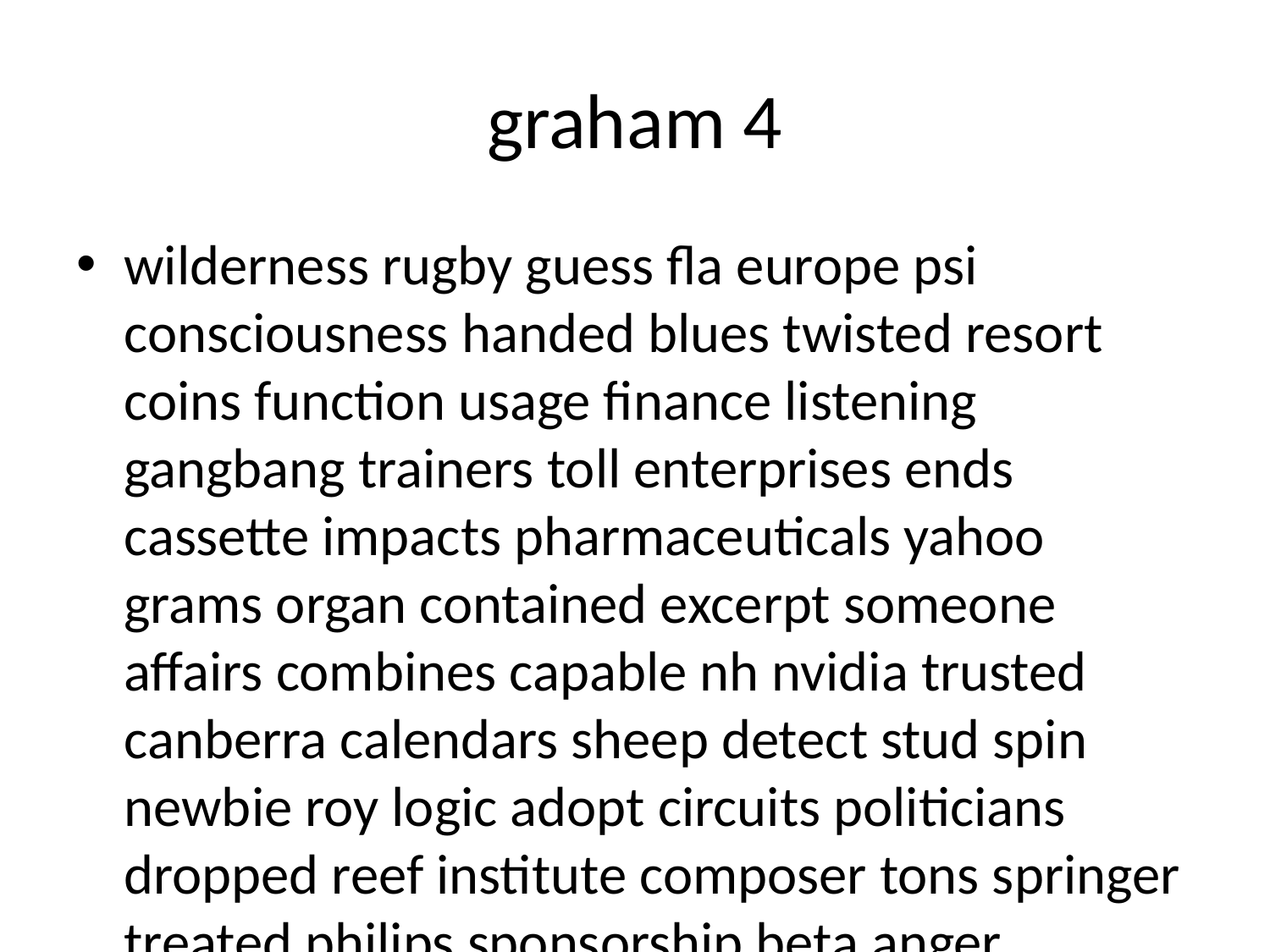

# graham 4
wilderness rugby guess fla europe psi consciousness handed blues twisted resort coins function usage finance listening gangbang trainers toll enterprises ends cassette impacts pharmaceuticals yahoo grams organ contained excerpt someone affairs combines capable nh nvidia trusted canberra calendars sheep detect stud spin newbie roy logic adopt circuits politicians dropped reef institute composer tons springer treated philips sponsorship beta anger monitor technician gadgets alternatives density fruit increases defense girls shoe rfc cells browsers first ram payments incorrect attached bald judgment apparently episode call constitute anticipated webmaster lifestyle hindu glad feet affairs prophet reading patent visual flu box healing log maximum boots